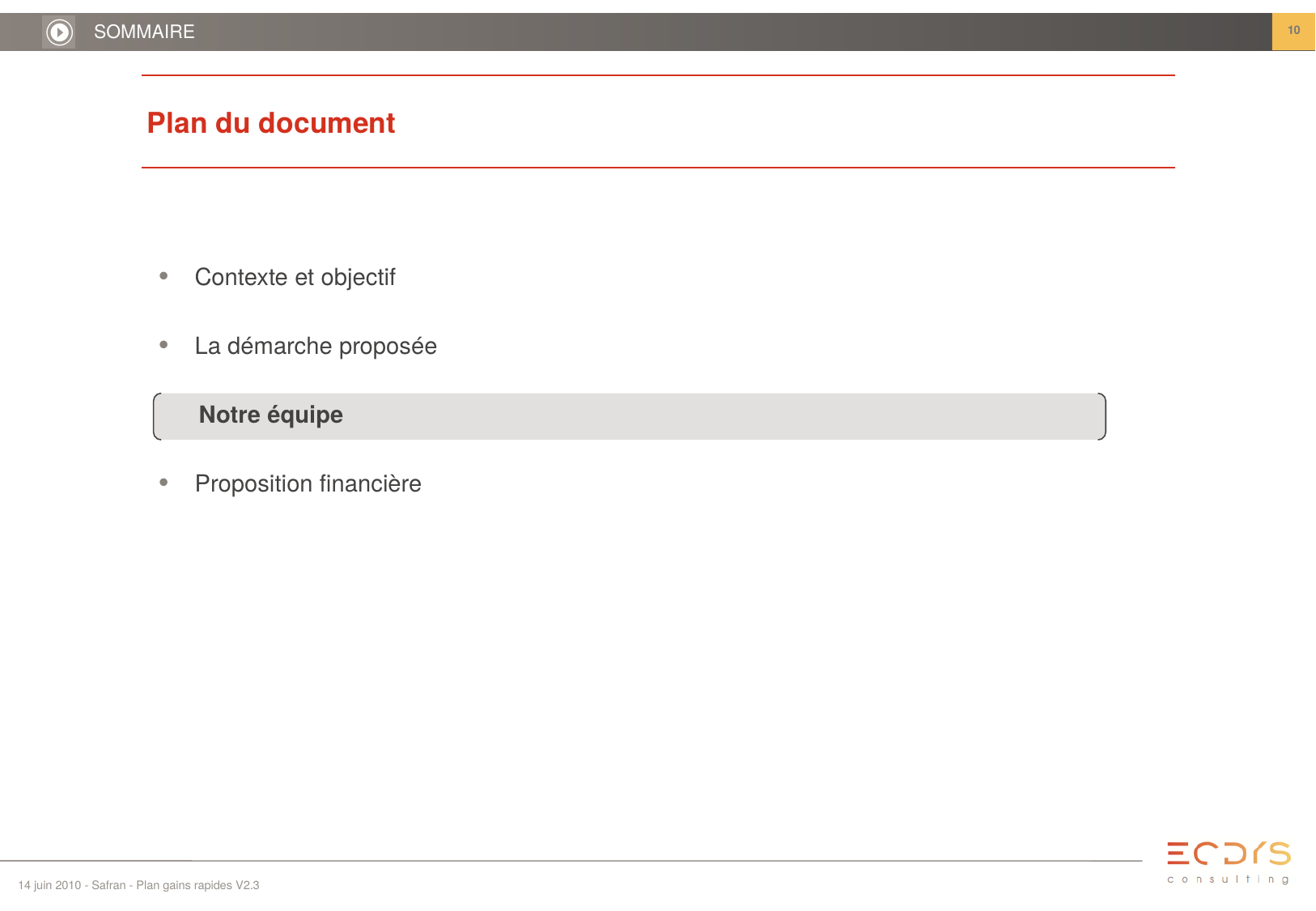

10
SOMMAIRE
# Plan du document
Contexte et objectif
La démarche proposée
      Notre équipe
Proposition financière

14 juin 2010 - Safran - Plan gains rapides V2.3